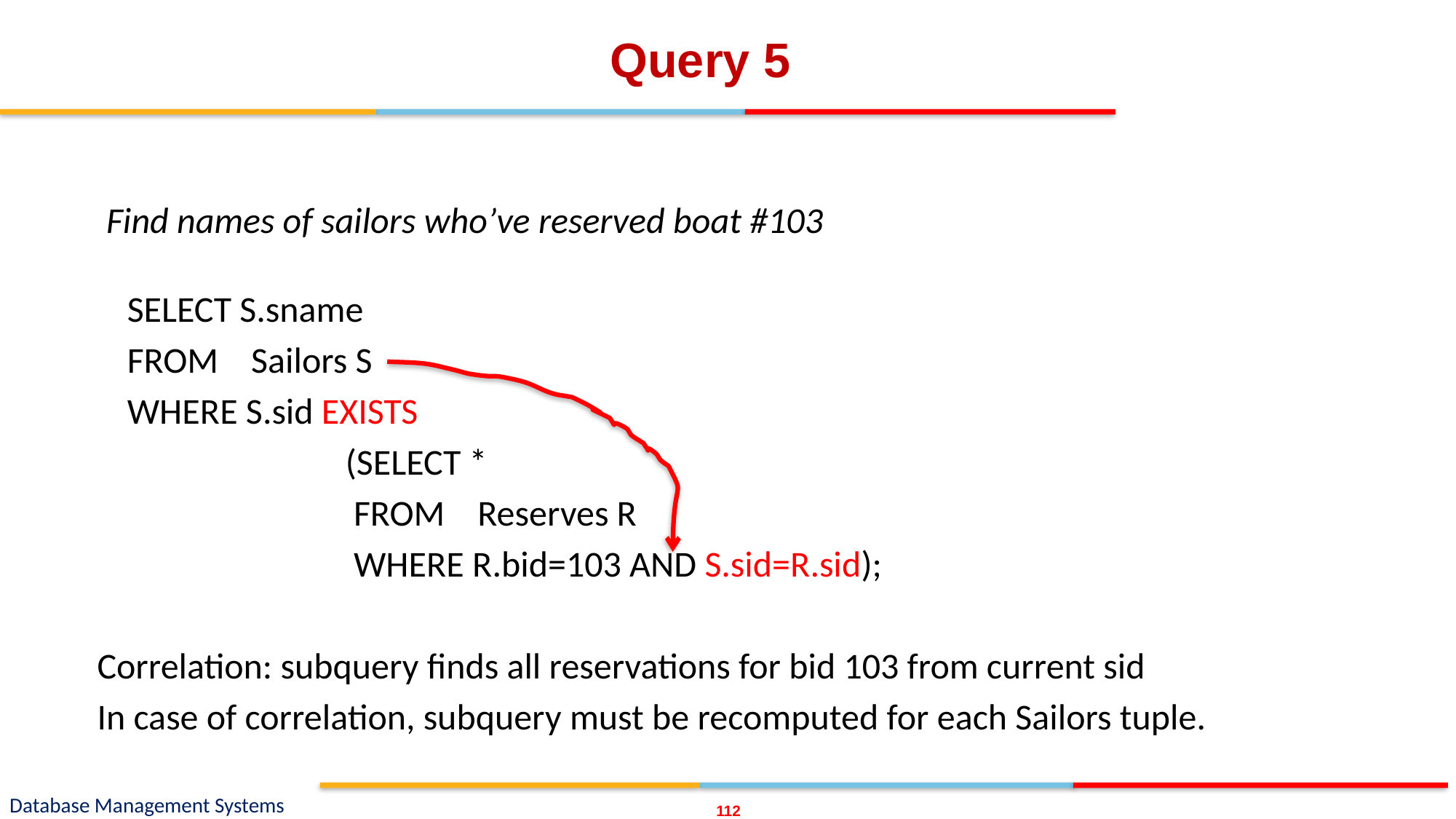

# Query 5
Find names of sailors who’ve reserved boat #103

SELECT S.sname
FROM    Sailors S
WHERE S.sid EXISTS
		(SELECT *
		 FROM    Reserves R
		 WHERE R.bid=103 AND S.sid=R.sid);

Correlation: subquery finds all reservations for bid 103 from current sid
In case of correlation, subquery must be recomputed for each Sailors tuple.